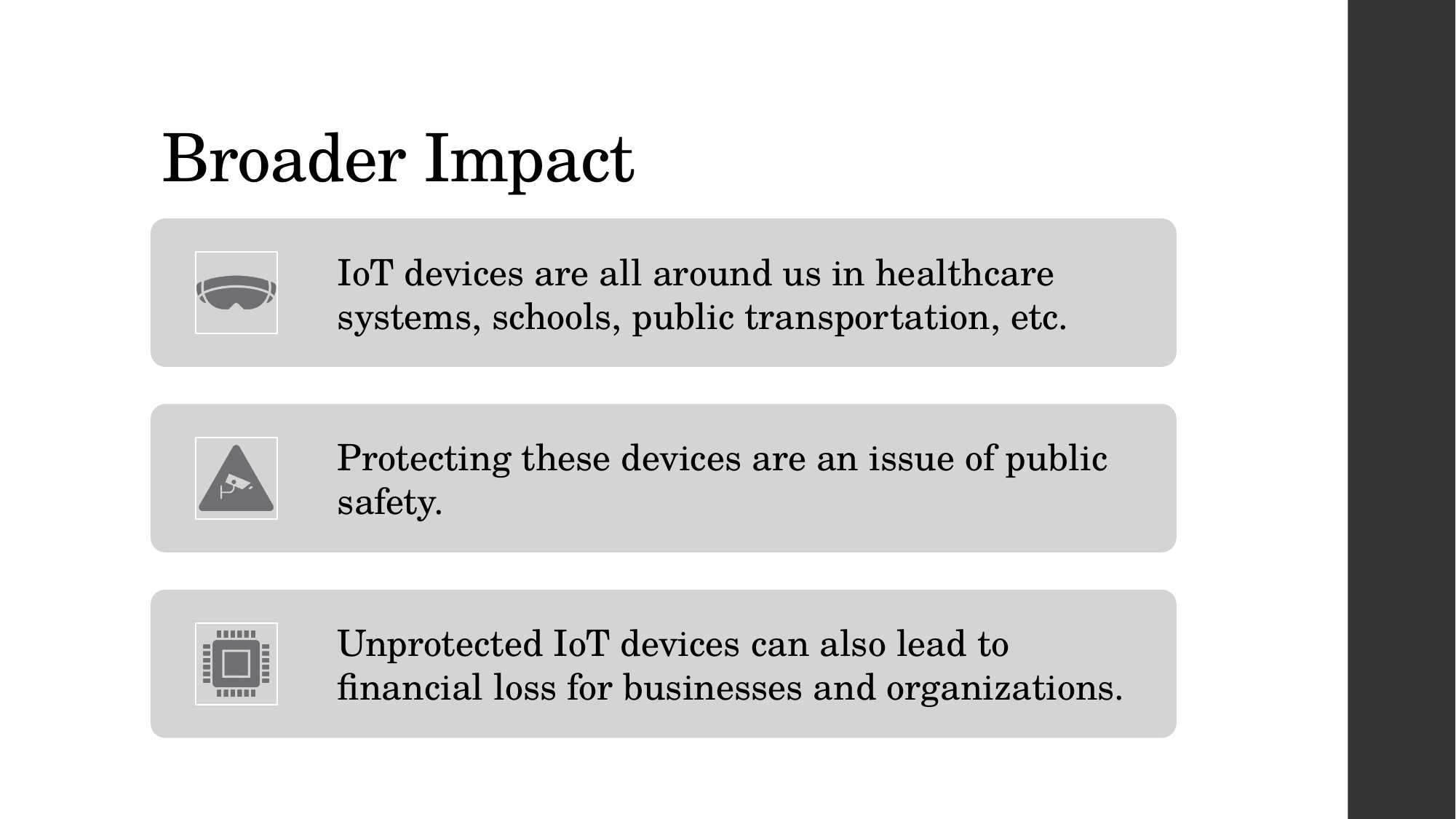

# Broader Impact
IoT devices are all around us in healthcare systems, schools, public transportation, etc.
Protecting these devices are an issue of public safety.
Unprotected IoT devices can also lead to financial loss for businesses and organizations.